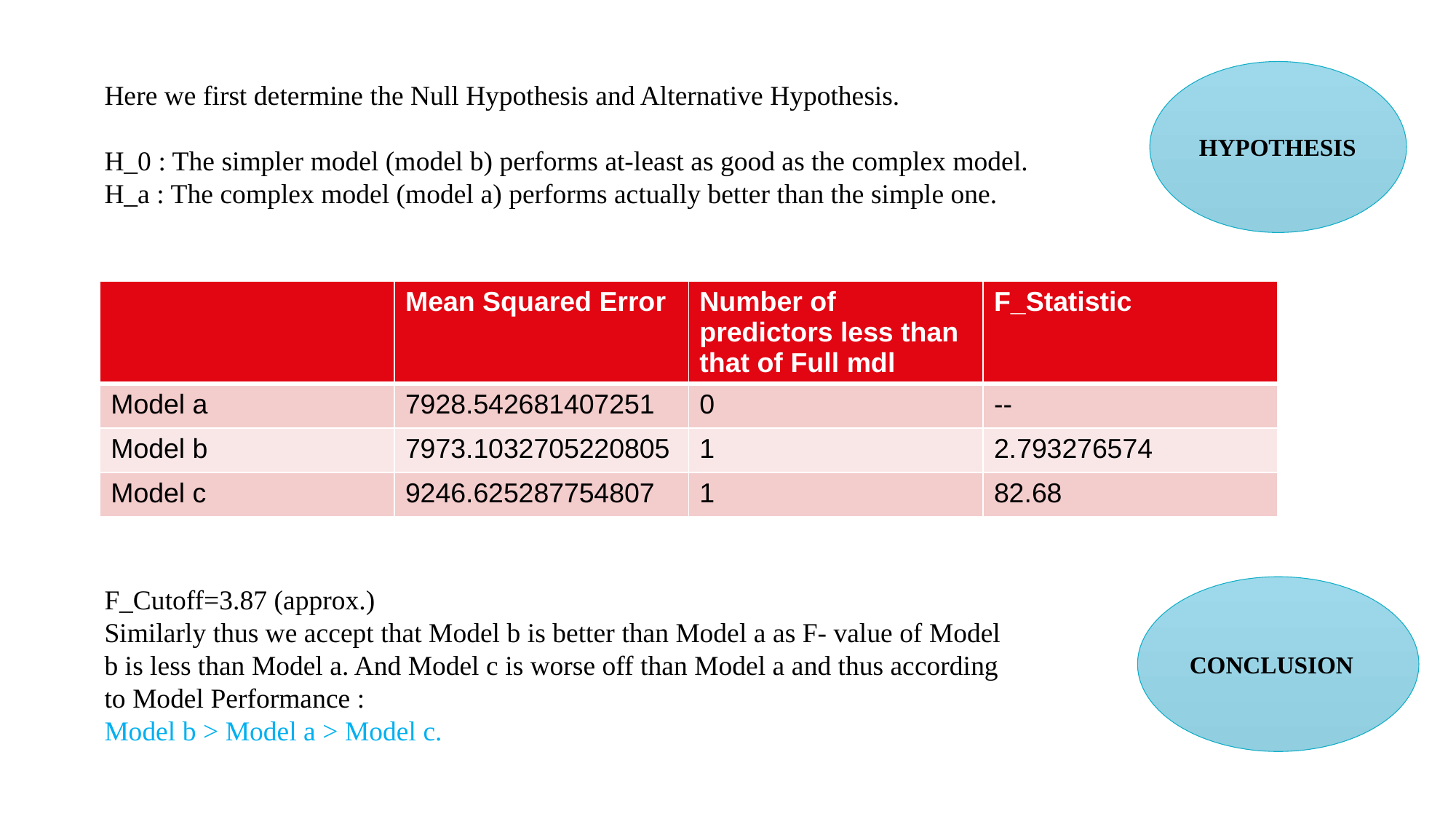

Here we first determine the Null Hypothesis and Alternative Hypothesis.

H_0 : The simpler model (model b) performs at-least as good as the complex model.
H_a : The complex model (model a) performs actually better than the simple one.

HYPOTHESIS
|  | Mean Squared Error | Number of predictors less than that of Full mdl | F\_Statistic |
| --- | --- | --- | --- |
| Model a | 7928.542681407251 | 0 | -- |
| Model b | 7973.1032705220805 | 1 | 2.793276574 |
| Model c | 9246.625287754807 | 1 | 82.68 |
F_Cutoff=3.87 (approx.)
Similarly thus we accept that Model b is better than Model a as F- value of Model b is less than Model a. And Model c is worse off than Model a and thus according to Model Performance :
Model b > Model a > Model c.
CONCLUSION